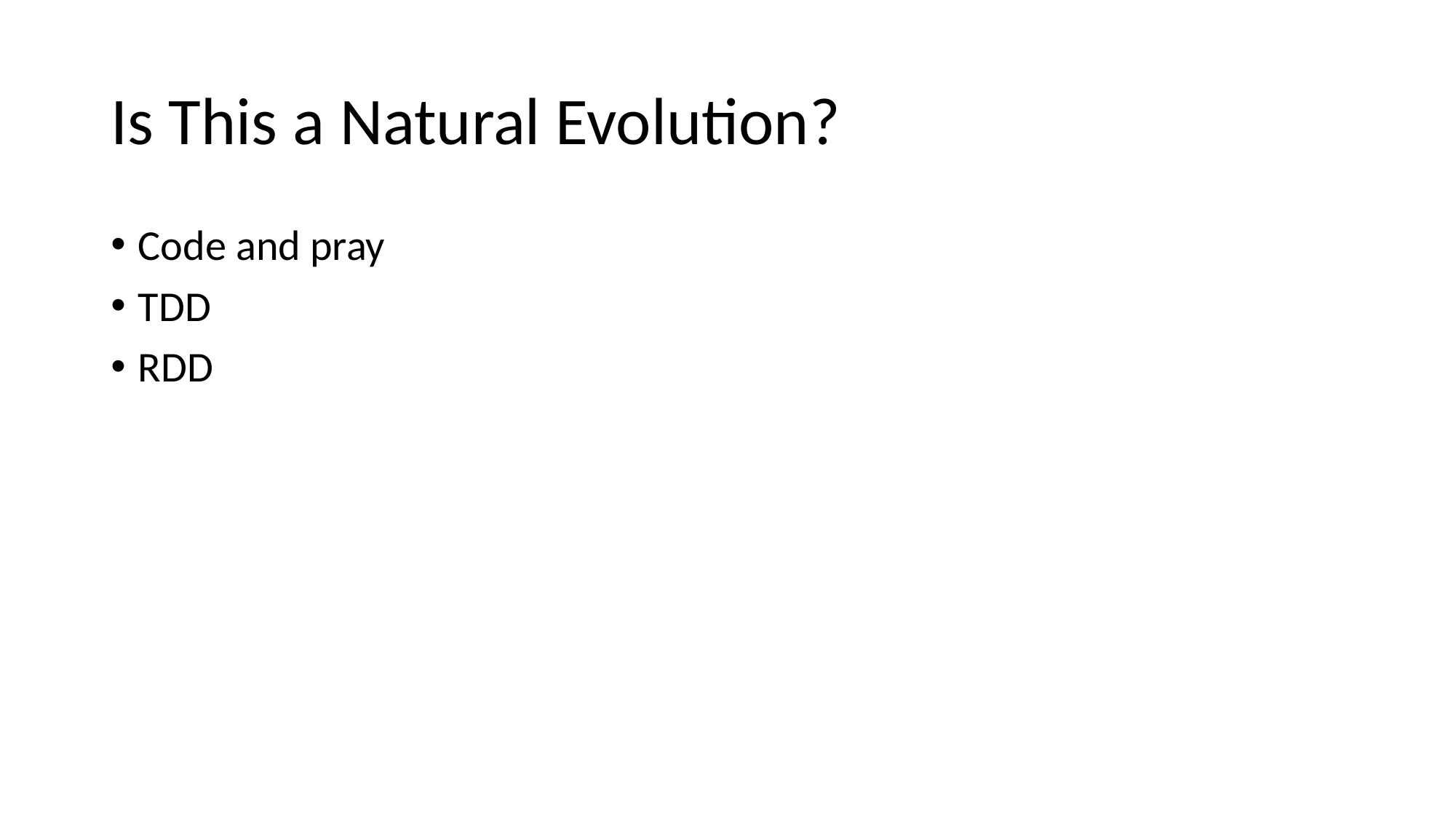

# Is This a Natural Evolution?
Code and pray
TDD
RDD